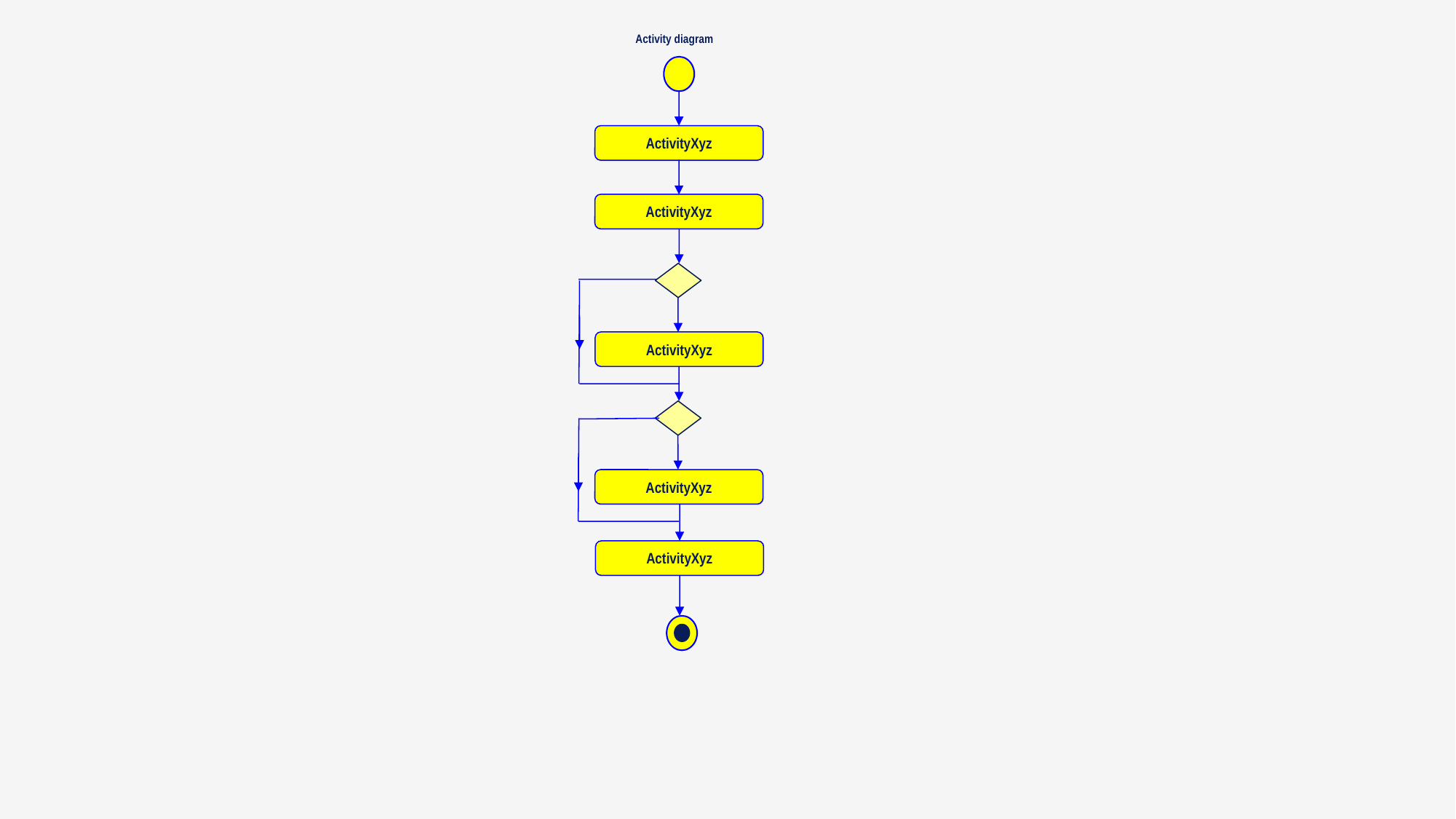

Activity diagram

ActivityXyz

ActivityXyz

ActivityXyz

ActivityXyz

ActivityXyz